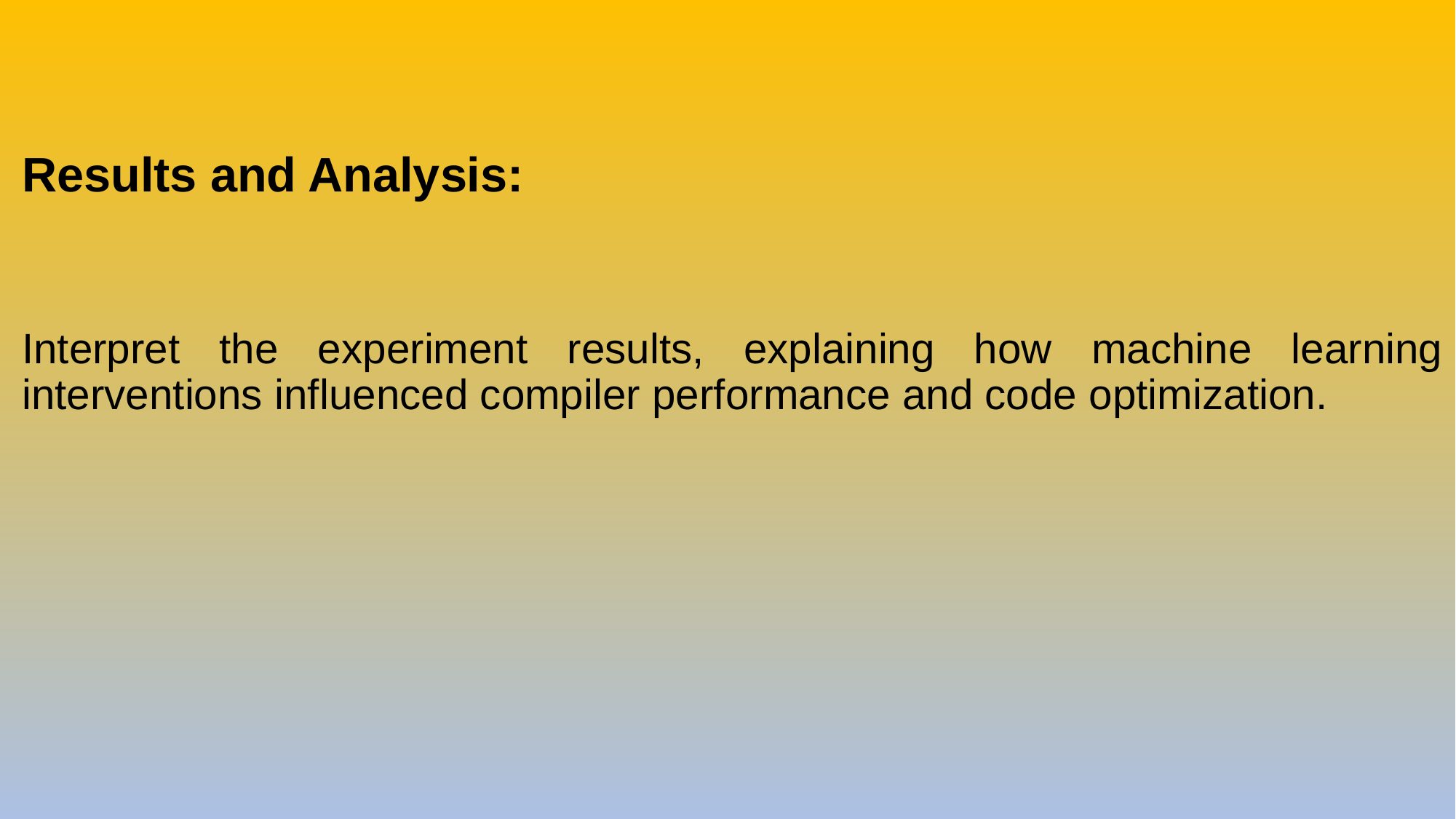

Results and Analysis:

Interpret the experiment results, explaining how machine learning interventions influenced compiler performance and code optimization.